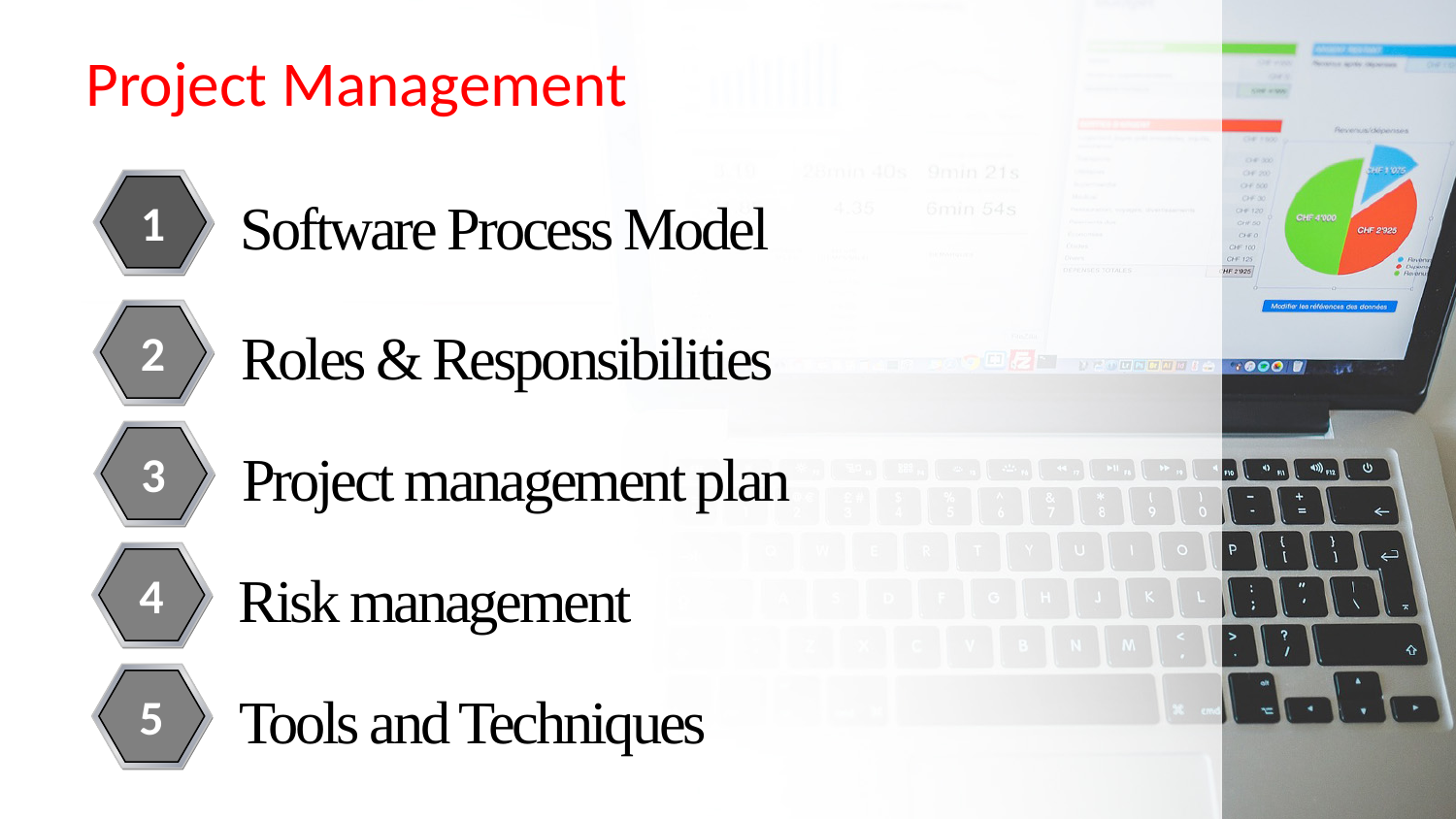

# Project Management

Software Process Model
1

Roles & Responsibilities
2

Project management plan
3

Risk management
4

Tools and Techniques
5